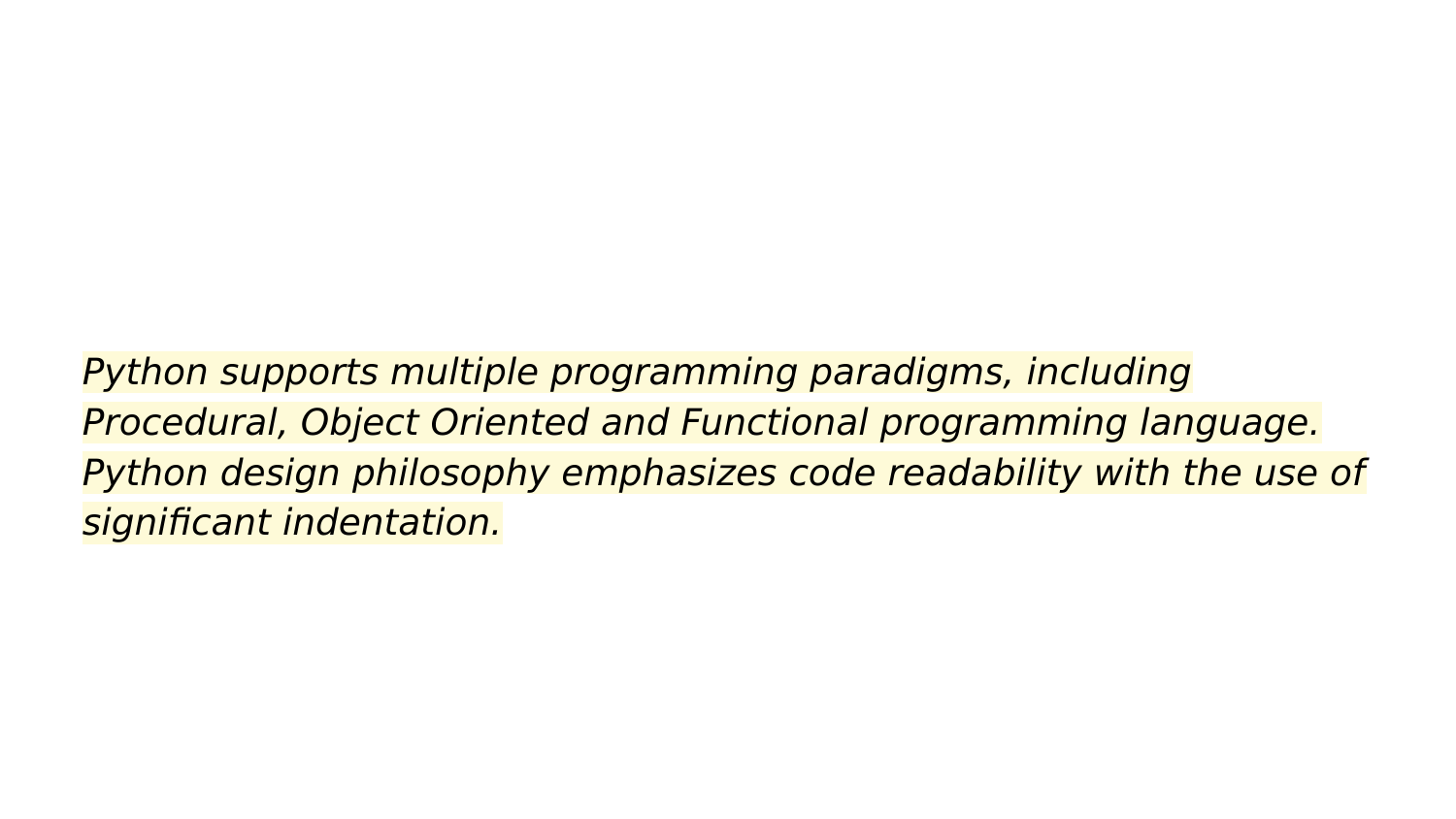

#

Python supports multiple programming paradigms, including Procedural, Object Oriented and Functional programming language. Python design philosophy emphasizes code readability with the use of significant indentation.